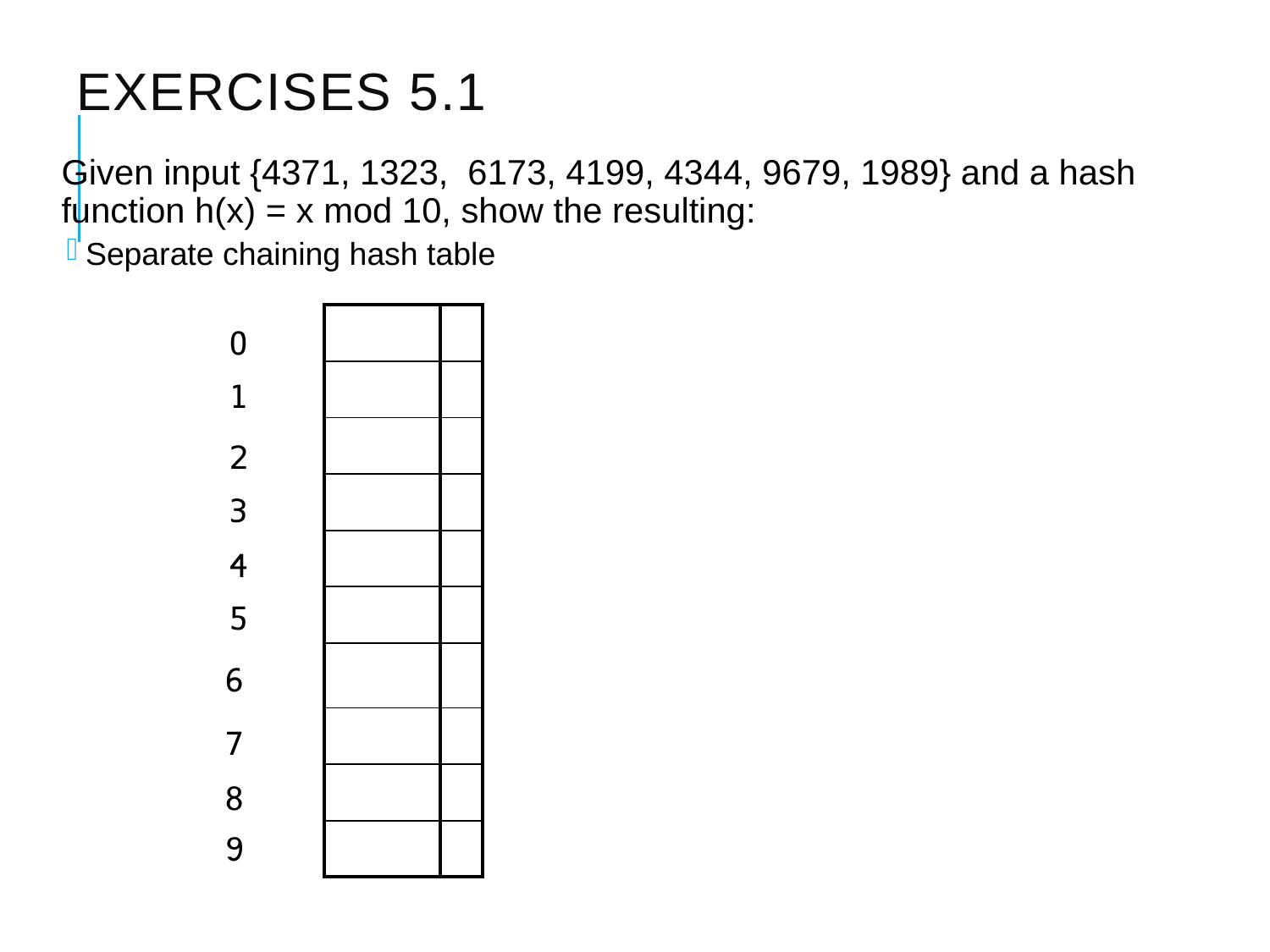

# Exercises 5.1
Given input {4371, 1323,  6173, 4199, 4344, 9679, 1989} and a hash function h(x) = x mod 10, show the resulting:
Separate chaining hash table
|  |  |
| --- | --- |
|  |  |
|  |  |
|  |  |
|  |  |
|  |  |
|  |  |
|  |  |
|  |  |
|  |  |
0
1
2
3
4
5
6
7
8
9